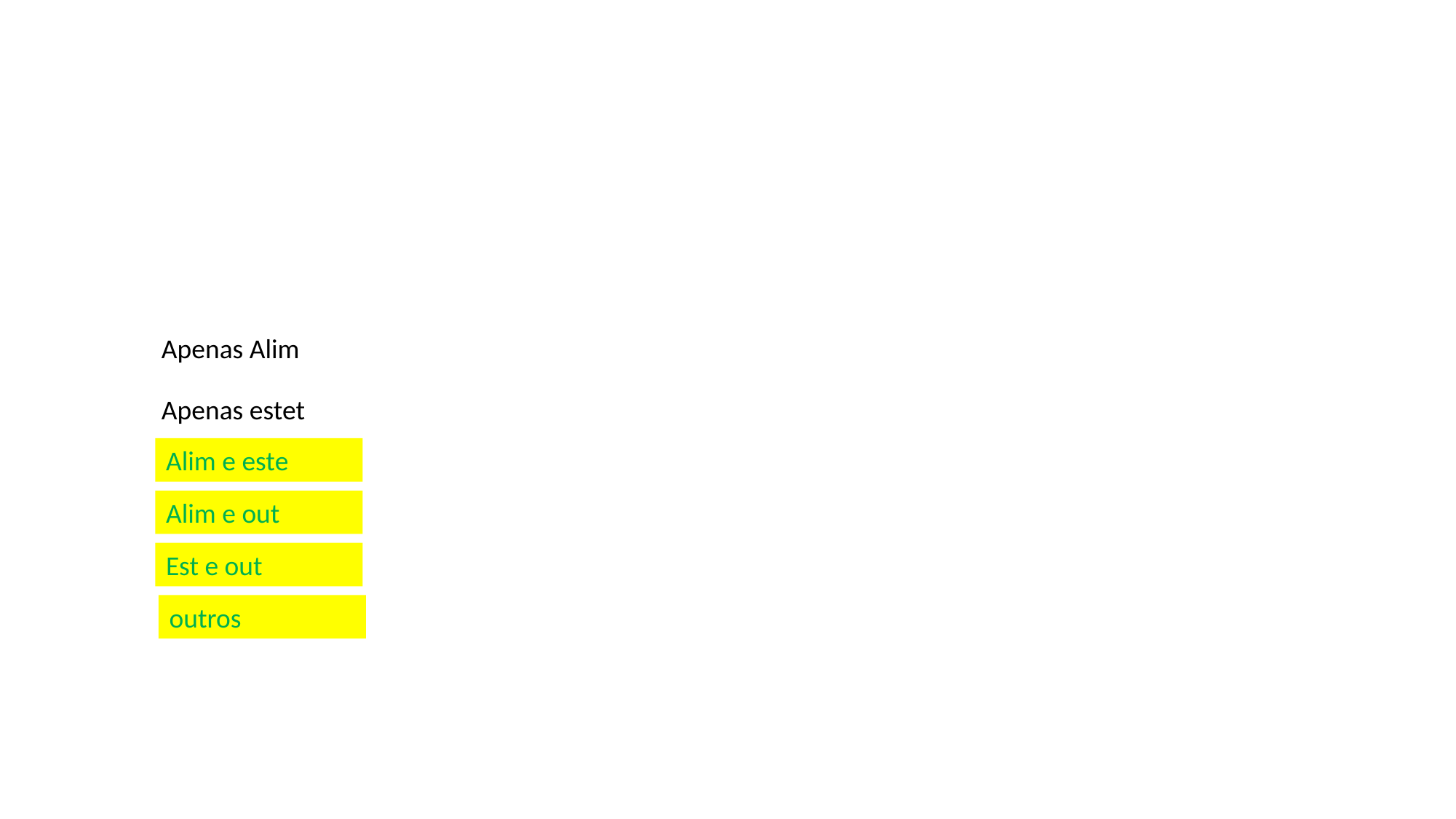

#

Apenas Alim
Apenas estet
Alim e este
Alim e out
Est e out
outros